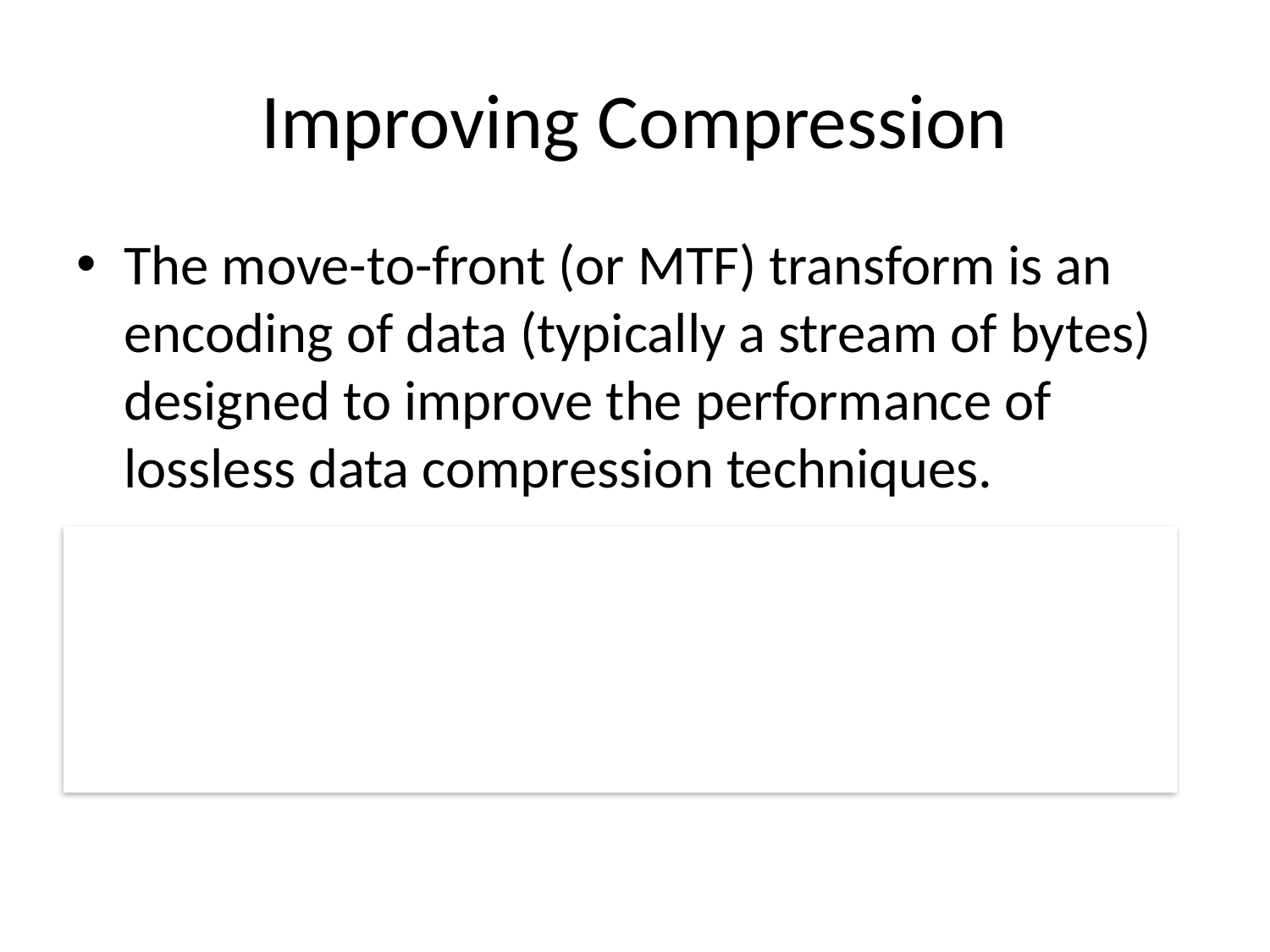

# Improving Compression
The move-to-front (or MTF) transform is an encoding of data (typically a stream of bytes) designed to improve the performance of lossless data compression techniques.
When efficiently implemented, it is fast enough that its benefits usually justify including it as an extra step in data compression algorithms like Huffman or LZW.